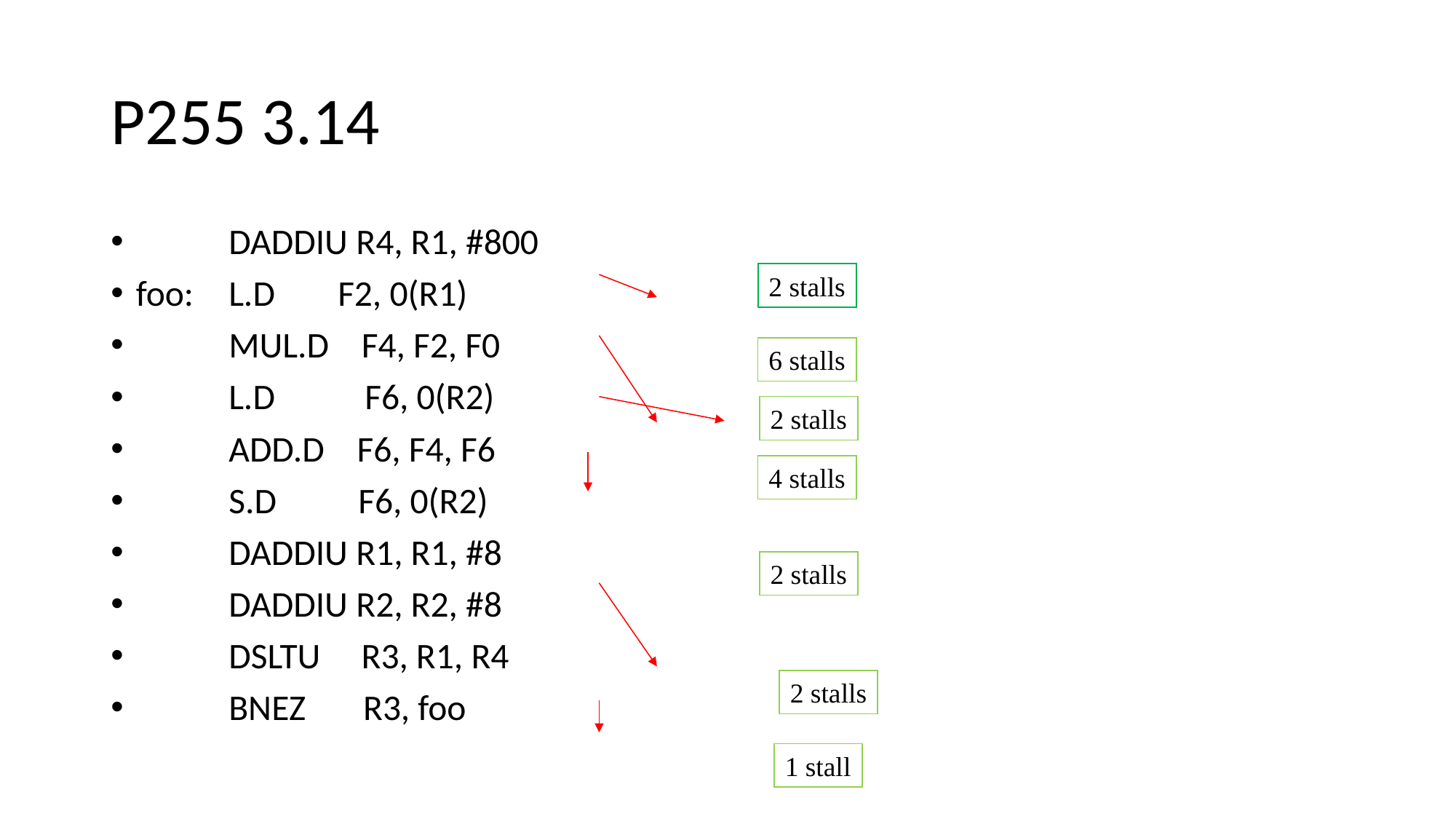

# P255 3.14
			DADDIU R4, R1, #800
foo: 	L.D    	  F2, 0(R1)
			MUL.D    F4, F2, F0
			L.D           F6, 0(R2)
			ADD.D    F6, F4, F6
			S.D          F6, 0(R2)
			DADDIU R1, R1, #8
			DADDIU R2, R2, #8
			DSLTU     R3, R1, R4
			BNEZ       R3, foo
2 stalls
6 stalls
2 stalls
4 stalls
2 stalls
2 stalls
1 stall